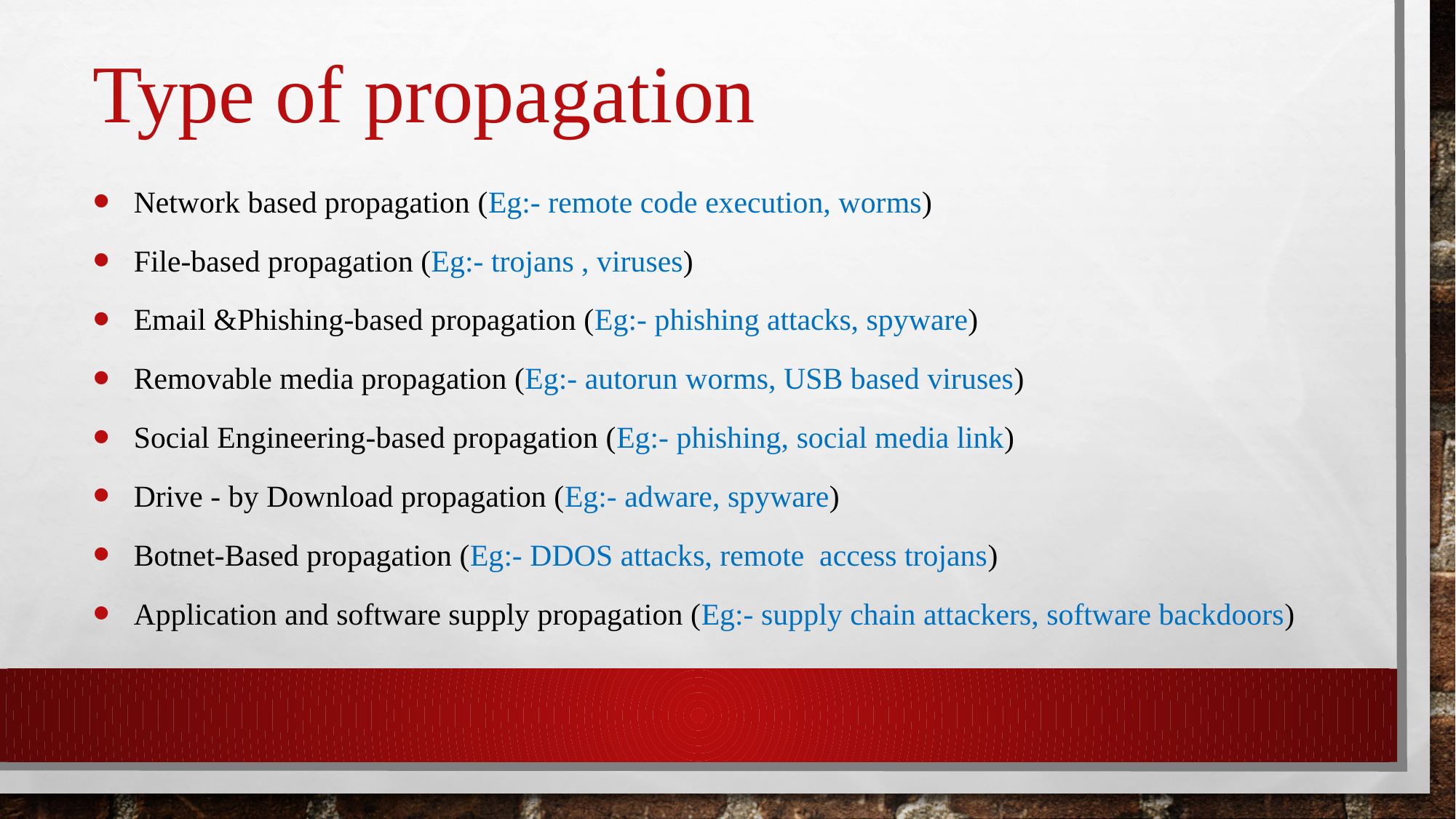

# Type of propagation
Network based propagation (Eg:- remote code execution, worms)
File-based propagation (Eg:- trojans , viruses)
Email &Phishing-based propagation (Eg:- phishing attacks, spyware)
Removable media propagation (Eg:- autorun worms, USB based viruses)
Social Engineering-based propagation (Eg:- phishing, social media link)
Drive - by Download propagation (Eg:- adware, spyware)
Botnet-Based propagation (Eg:- DDOS attacks, remote  access trojans)
Application and software supply propagation (Eg:- supply chain attackers, software backdoors)